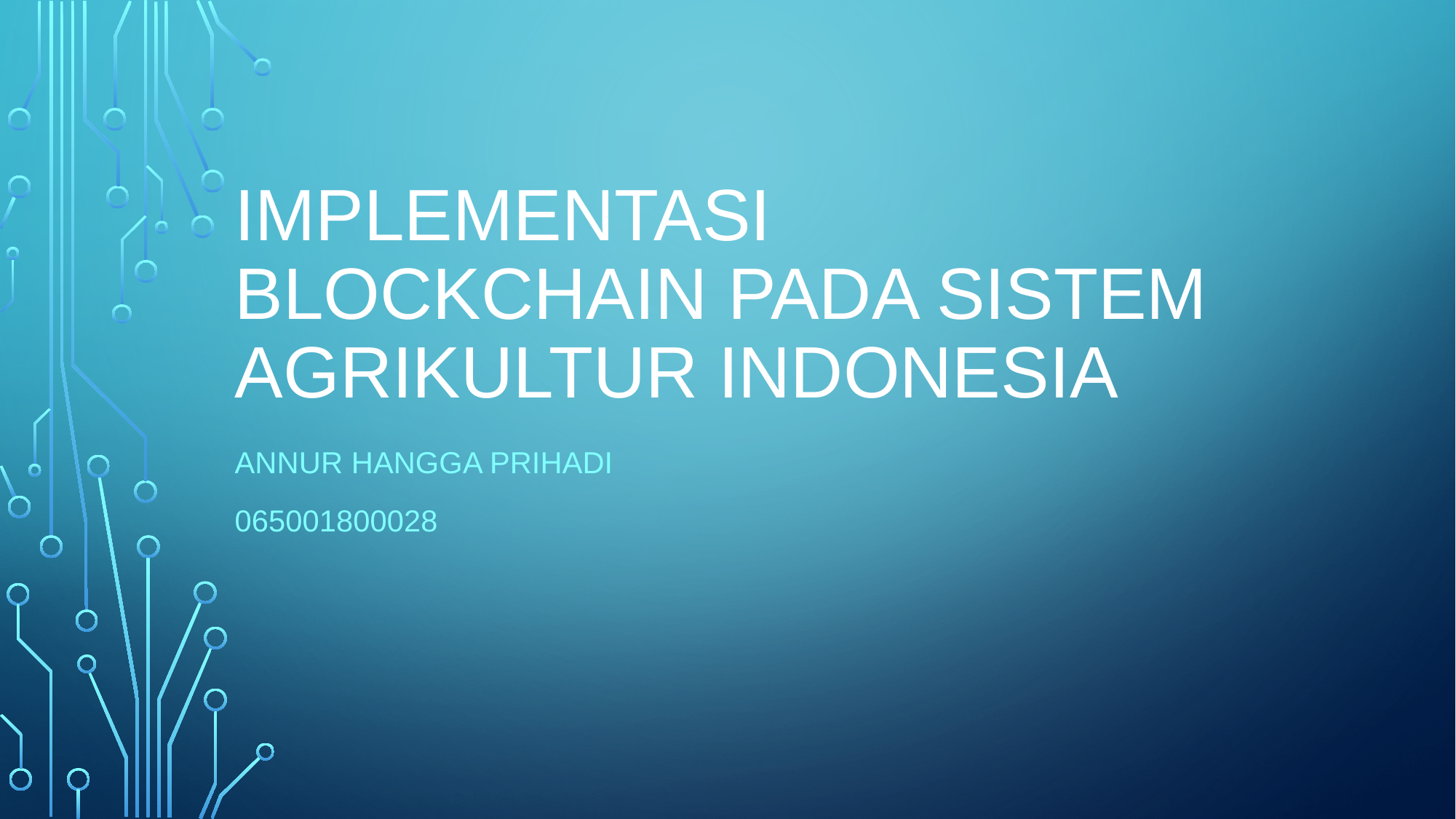

# IMPLEMENTASI BLOCKCHAIN PADA SISTEM AGRIKULTUR INDONESIA
Annur Hangga prihadi
065001800028